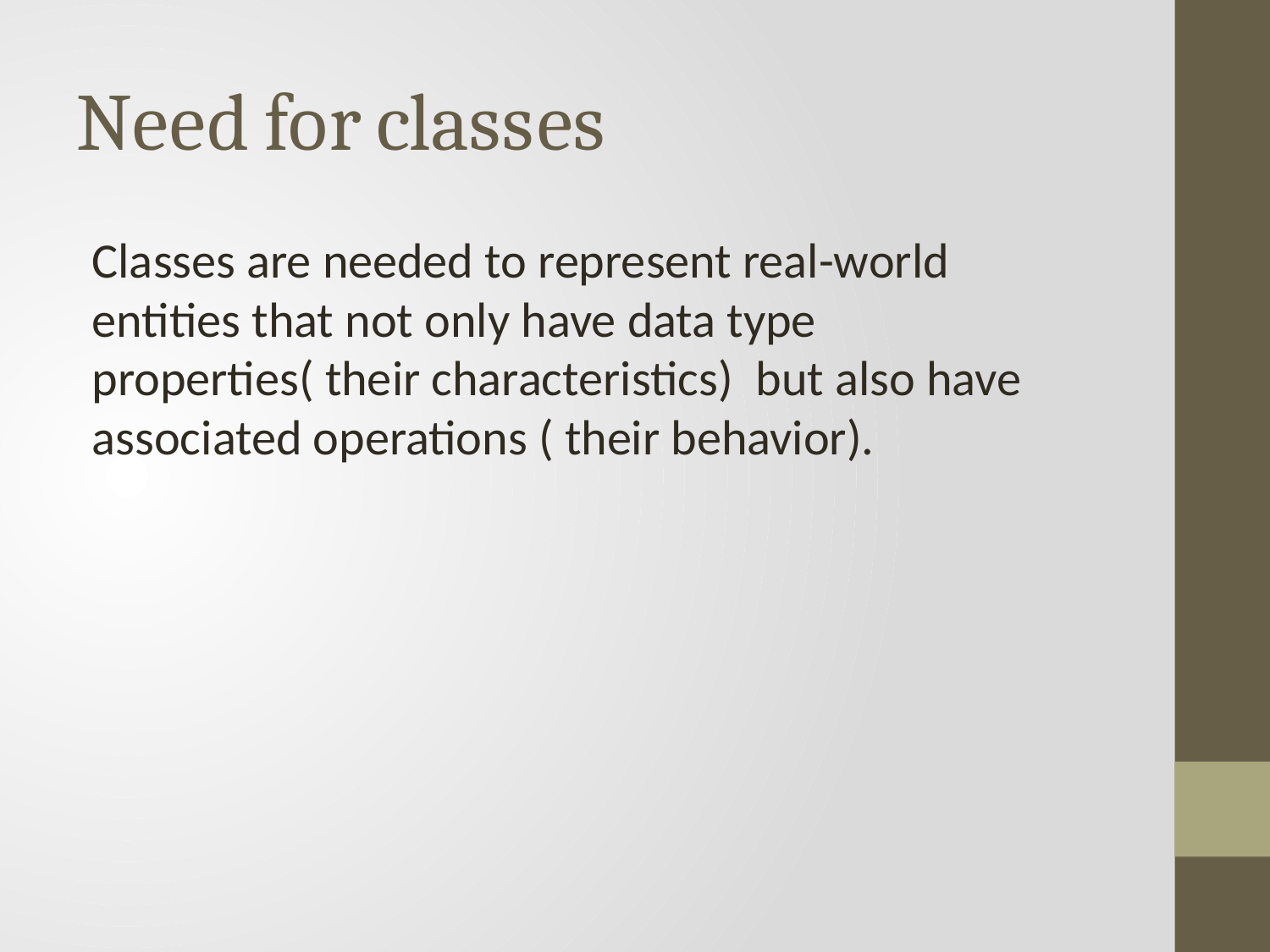

# Need for classes
Classes are needed to represent real-world entities that not only have data type properties( their characteristics)  but also have associated operations ( their behavior).